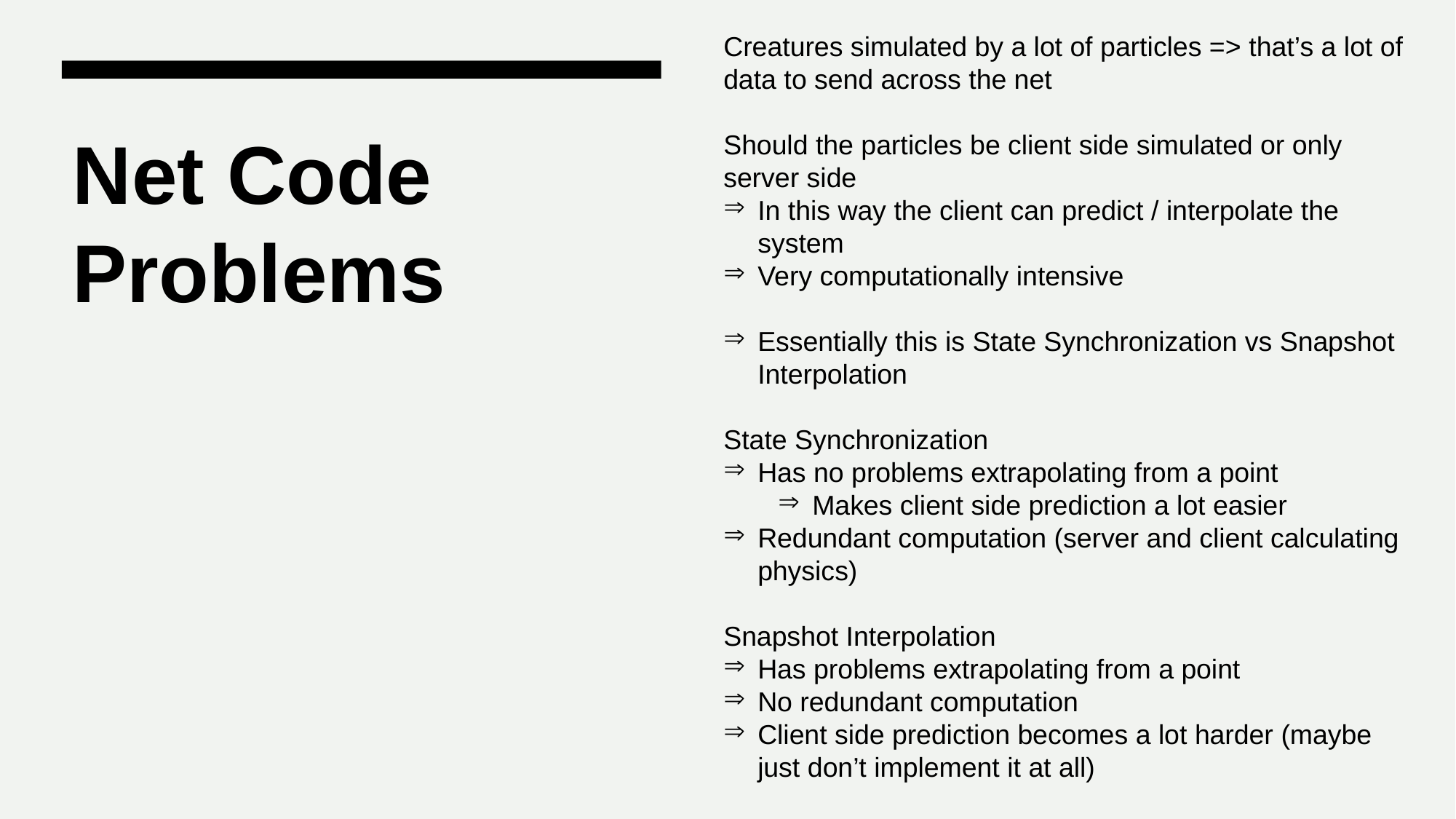

Creatures simulated by a lot of particles => that’s a lot of data to send across the net

Should the particles be client side simulated or only server side
In this way the client can predict / interpolate the system
Very computationally intensive

Essentially this is State Synchronization vs Snapshot Interpolation

State Synchronization
Has no problems extrapolating from a point
Makes client side prediction a lot easier
Redundant computation (server and client calculating physics)

Snapshot Interpolation
Has problems extrapolating from a point
No redundant computation
Client side prediction becomes a lot harder (maybe just don’t implement it at all)
# Net Code Problems